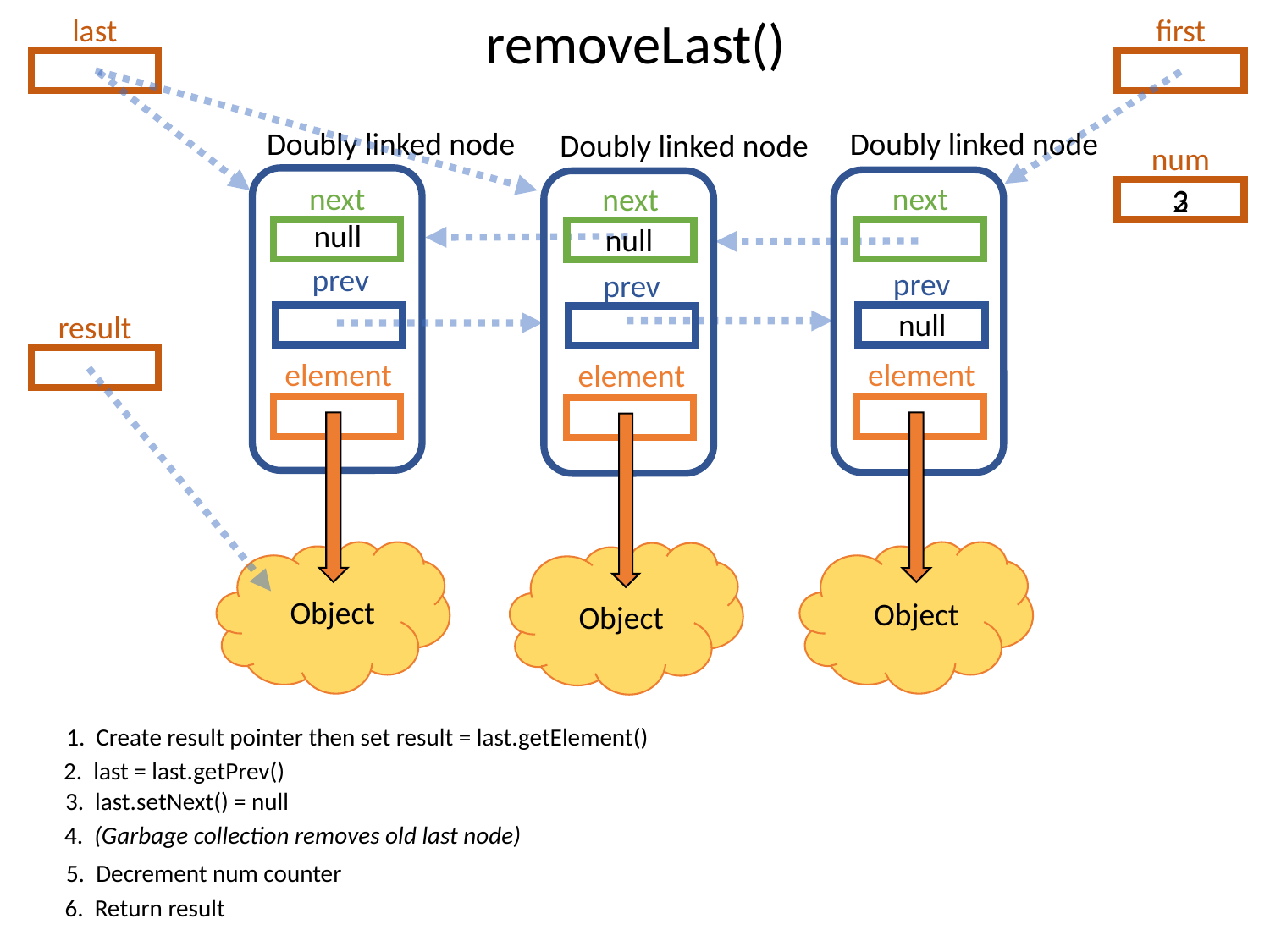

removeLast()
last
first

Doubly linked node
Doubly linked node

next

prev

element

Object
Doubly linked node

next

prev

element

Object
num

next
3
2

null
null

prev
null
result

element

Object
1.  Create result pointer then set result = last.getElement()
2.  last = last.getPrev()
3.  last.setNext() = null
4.  (Garbage collection removes old last node)
5.  Decrement num counter
6.  Return result